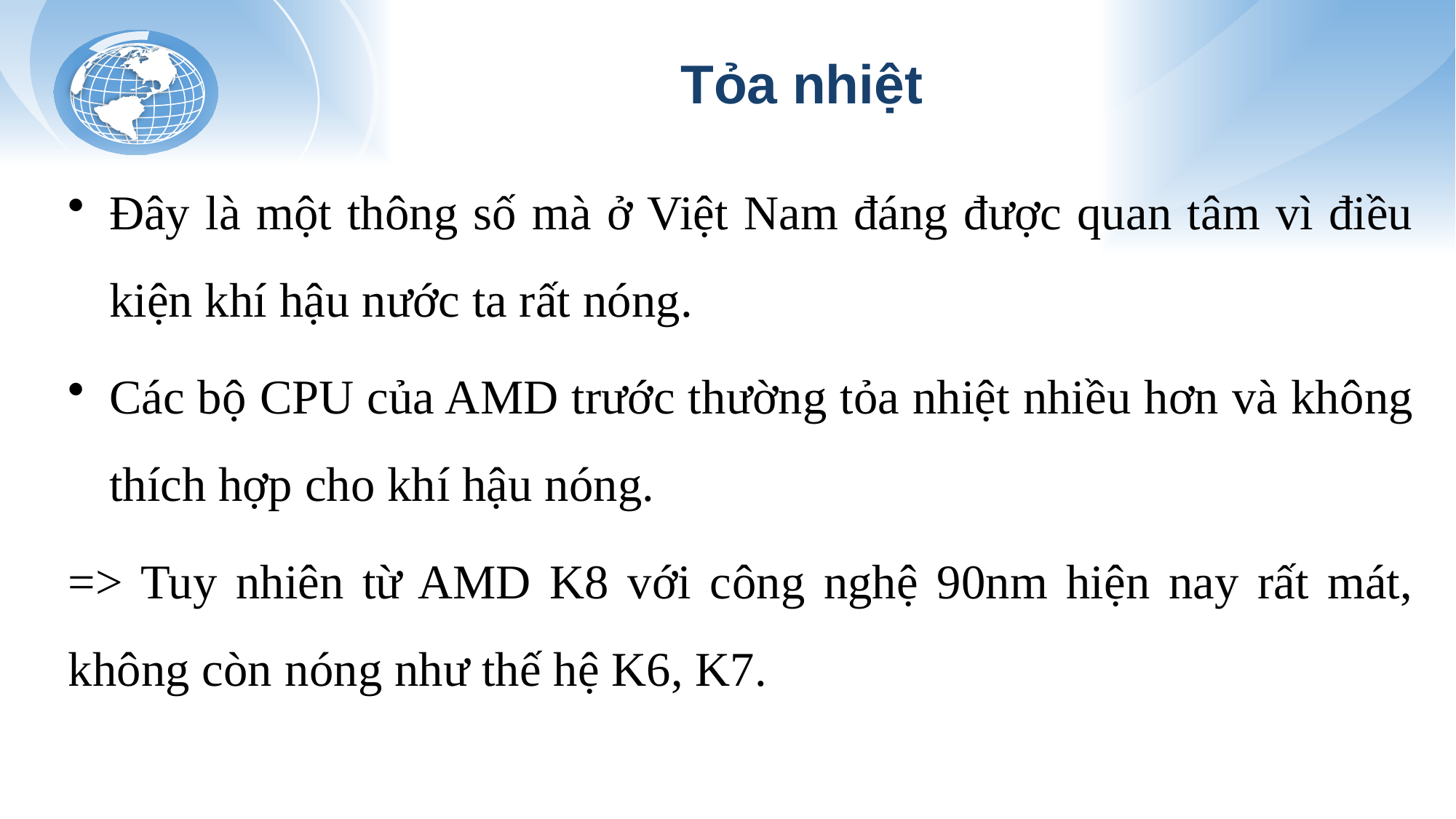

# Tỏa nhiệt
Đây là một thông số mà ở Việt Nam đáng được quan tâm vì điều kiện khí hậu nước ta rất nóng.
Các bộ CPU của AMD trước thường tỏa nhiệt nhiều hơn và không thích hợp cho khí hậu nóng.
=> Tuy nhiên từ AMD K8 với công nghệ 90nm hiện nay rất mát, không còn nóng như thế hệ K6, K7.